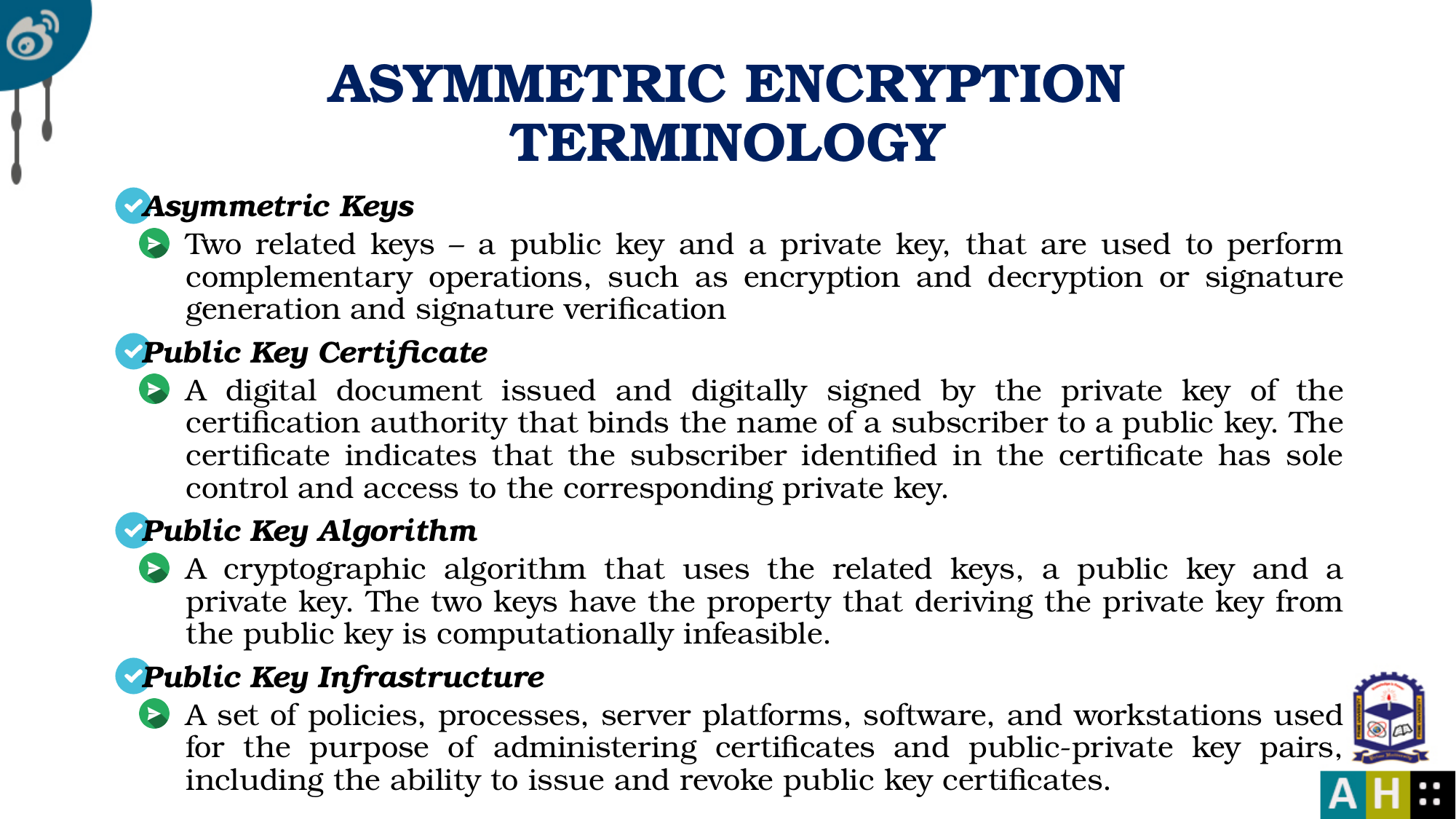

# ASYMMETRIC ENCRYPTION TERMINOLOGY
Asymmetric Keys
Two related keys – a public key and a private key, that are used to perform complementary operations, such as encryption and decryption or signature generation and signature verification
Public Key Certificate
A digital document issued and digitally signed by the private key of the certification authority that binds the name of a subscriber to a public key. The certificate indicates that the subscriber identified in the certificate has sole control and access to the corresponding private key.
Public Key Algorithm
A cryptographic algorithm that uses the related keys, a public key and a private key. The two keys have the property that deriving the private key from the public key is computationally infeasible.
Public Key Infrastructure
A set of policies, processes, server platforms, software, and workstations used for the purpose of administering certificates and public-private key pairs, including the ability to issue and revoke public key certificates.